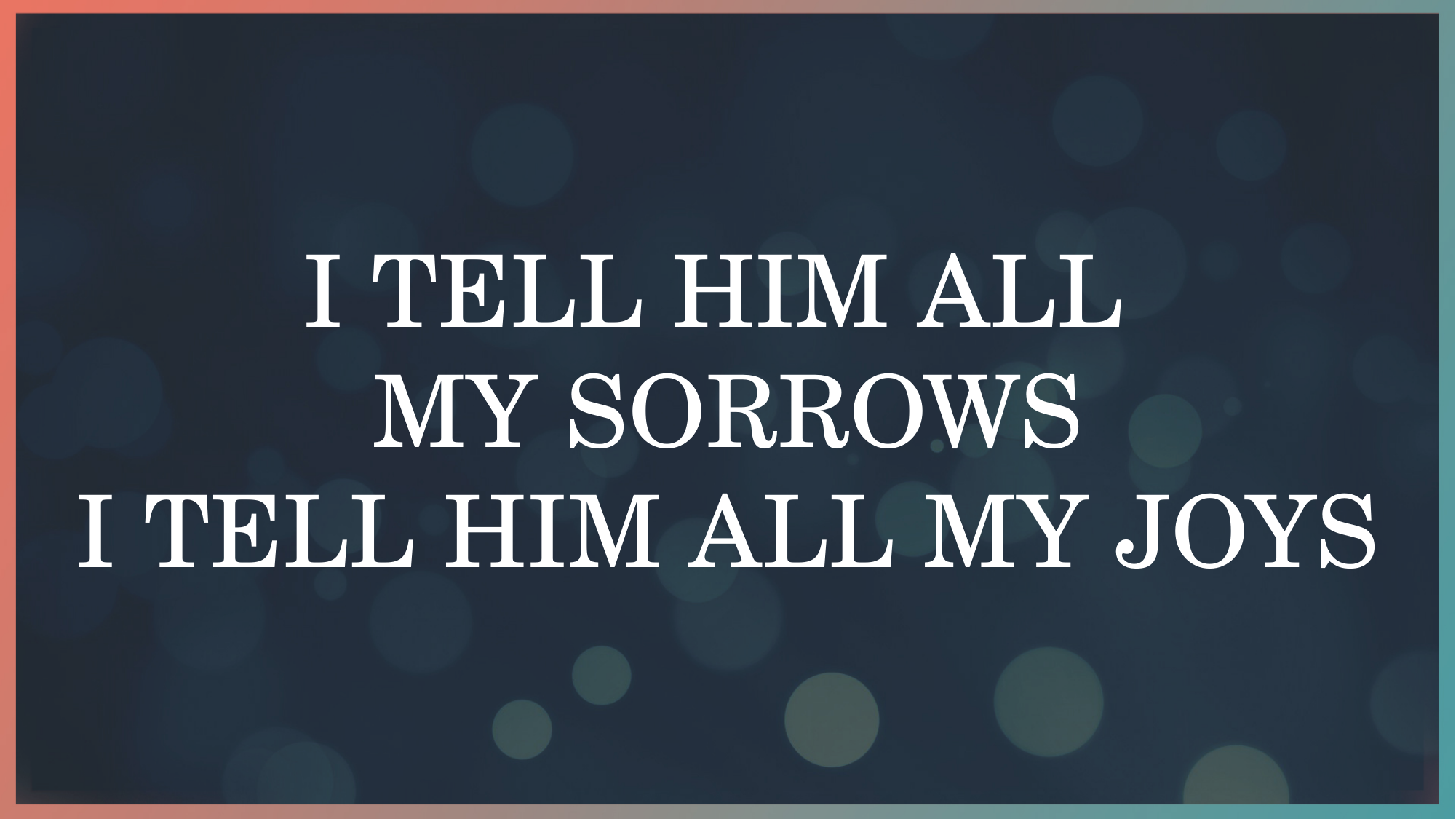

I TELL HIM ALL
MY SORROWS
I TELL HIM ALL MY JOYS